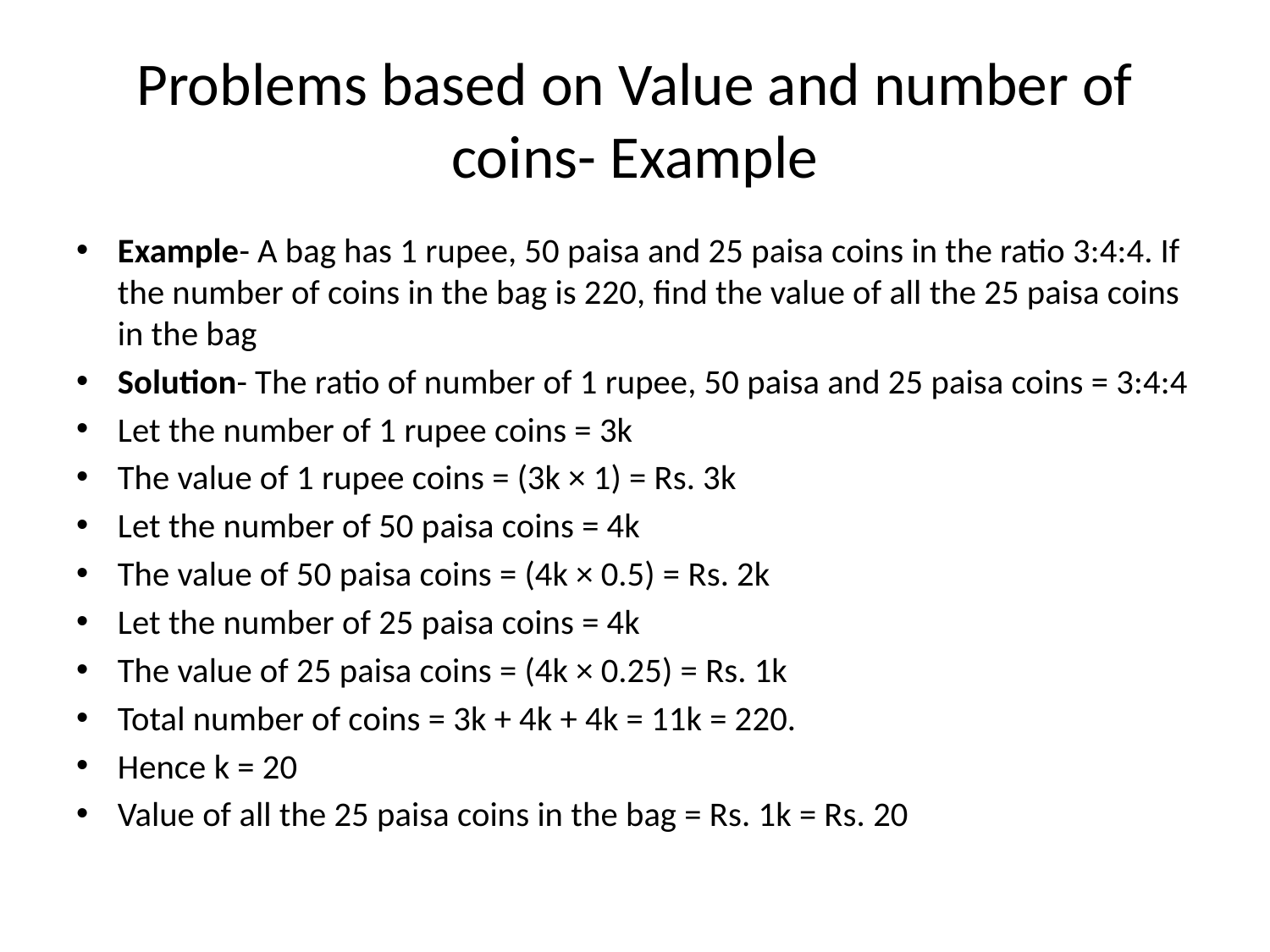

# Problems based on Value and number of coins- Example
Example- A bag has 1 rupee, 50 paisa and 25 paisa coins in the ratio 3:4:4. If the number of coins in the bag is 220, find the value of all the 25 paisa coins in the bag
Solution- The ratio of number of 1 rupee, 50 paisa and 25 paisa coins = 3:4:4
Let the number of 1 rupee coins = 3k
The value of 1 rupee coins = (3k × 1) = Rs. 3k
Let the number of 50 paisa coins = 4k
The value of 50 paisa coins = (4k × 0.5) = Rs. 2k
Let the number of 25 paisa coins = 4k
The value of 25 paisa coins = (4k × 0.25) = Rs. 1k
Total number of coins = 3k + 4k + 4k = 11k = 220.
Hence k = 20
Value of all the 25 paisa coins in the bag = Rs. 1k = Rs. 20